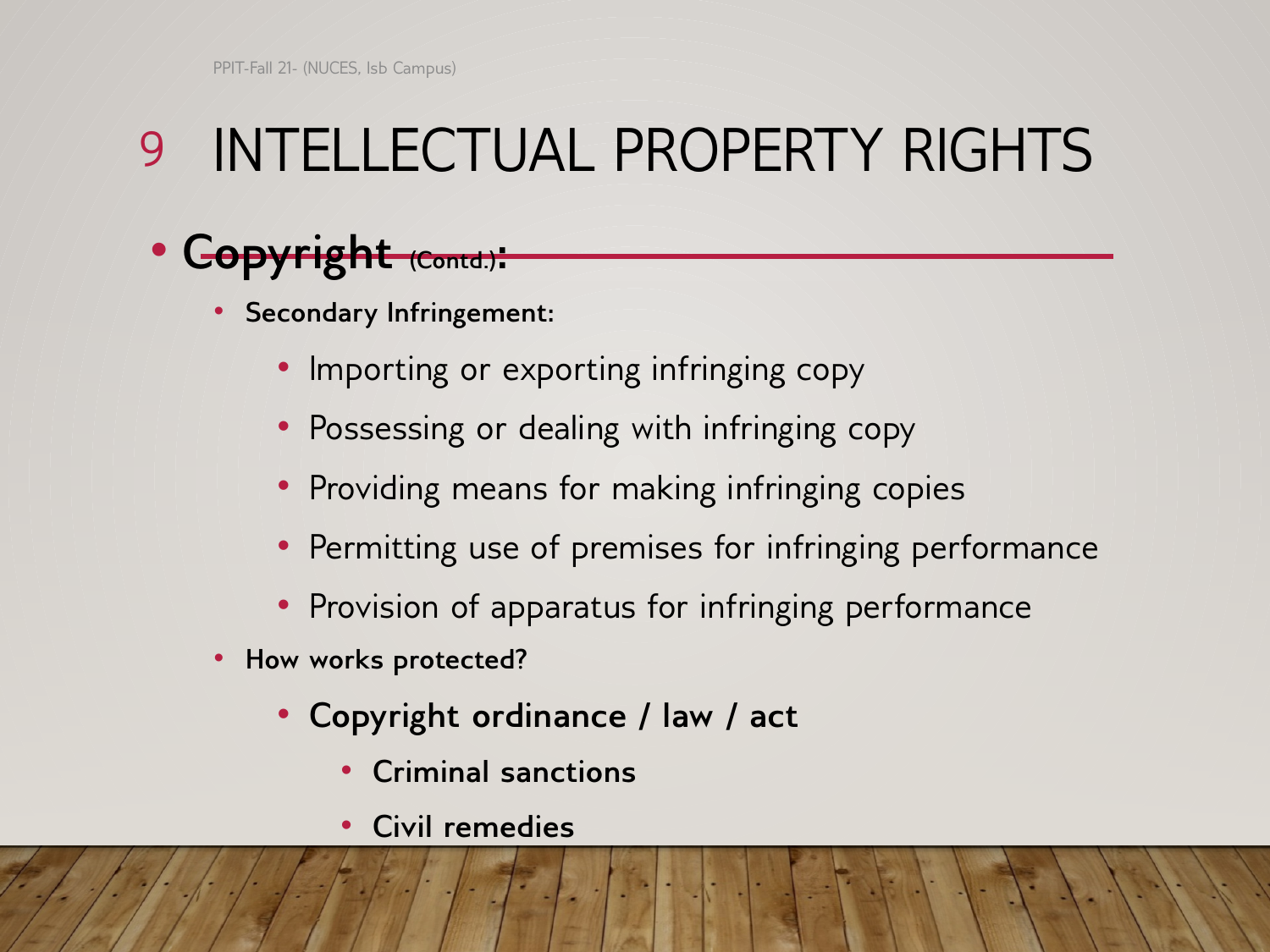

PPIT-Fall 21- (NUCES, Isb Campus)
9
# Intellectual Property Rights
Copyright (Contd.):
Secondary Infringement:
Importing or exporting infringing copy
Possessing or dealing with infringing copy
Providing means for making infringing copies
Permitting use of premises for infringing performance
Provision of apparatus for infringing performance
How works protected?
Copyright ordinance / law / act
Criminal sanctions
Civil remedies